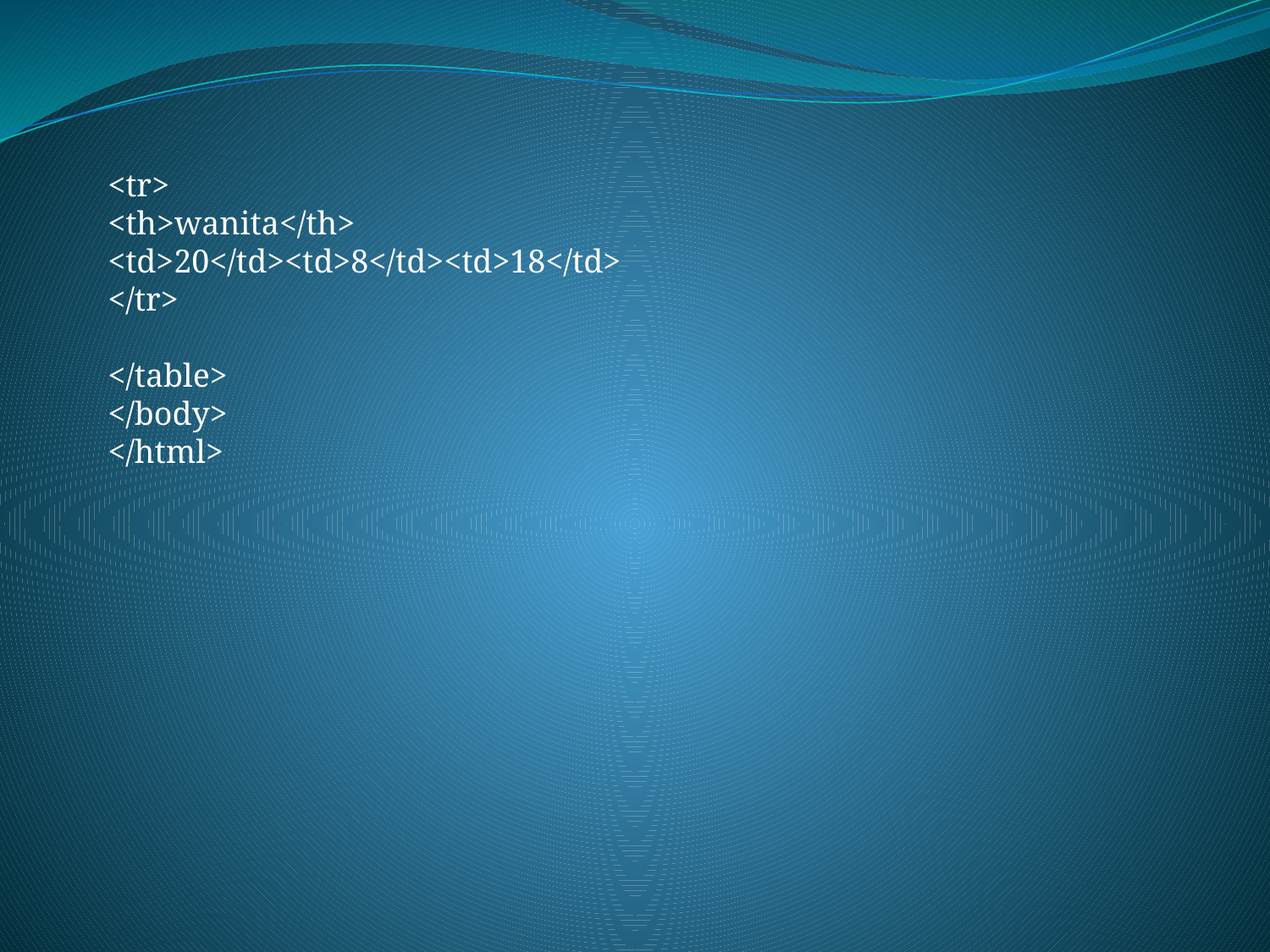

<tr>
<th>wanita</th>
<td>20</td><td>8</td><td>18</td>
</tr>

</table>
</body>
</html>